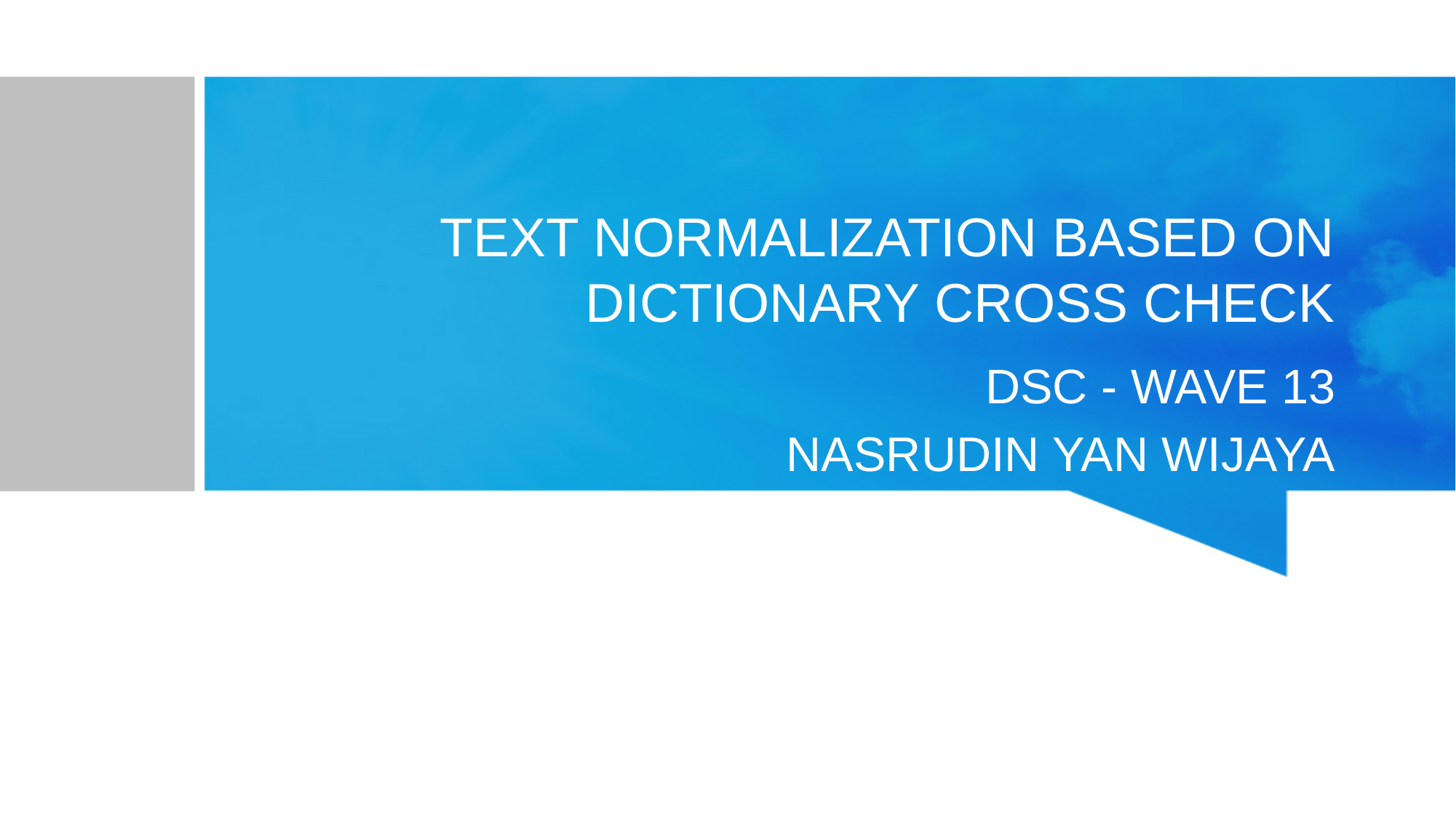

# TEXT NORMALIZATION BASED ON DICTIONARY CROSS CHECK
DSC - WAVE 13
NASRUDIN YAN WIJAYA
1